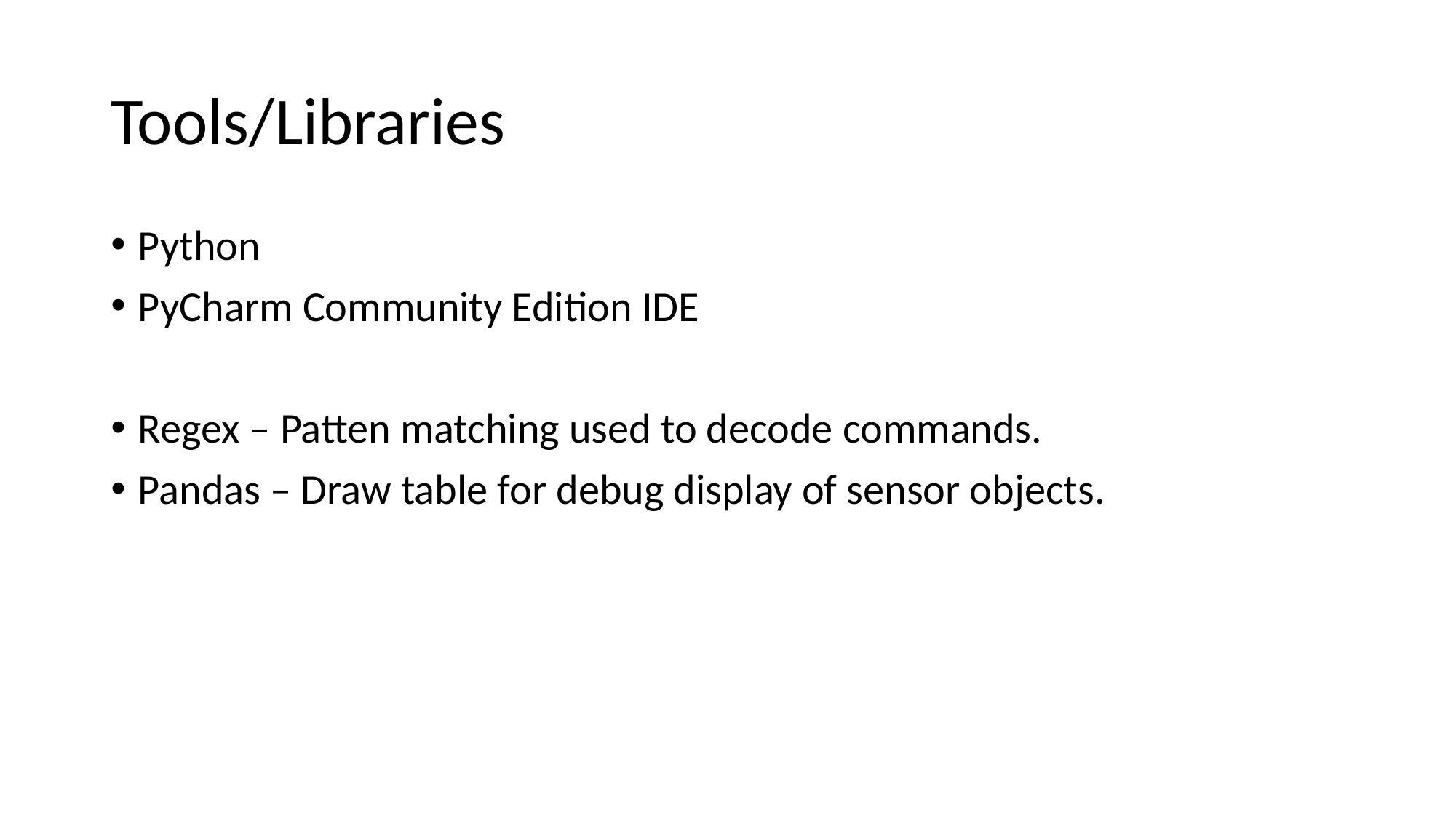

# Tools/Libraries
Python
PyCharm Community Edition IDE

Regex – Patten matching used to decode commands.
Pandas – Draw table for debug display of sensor objects.